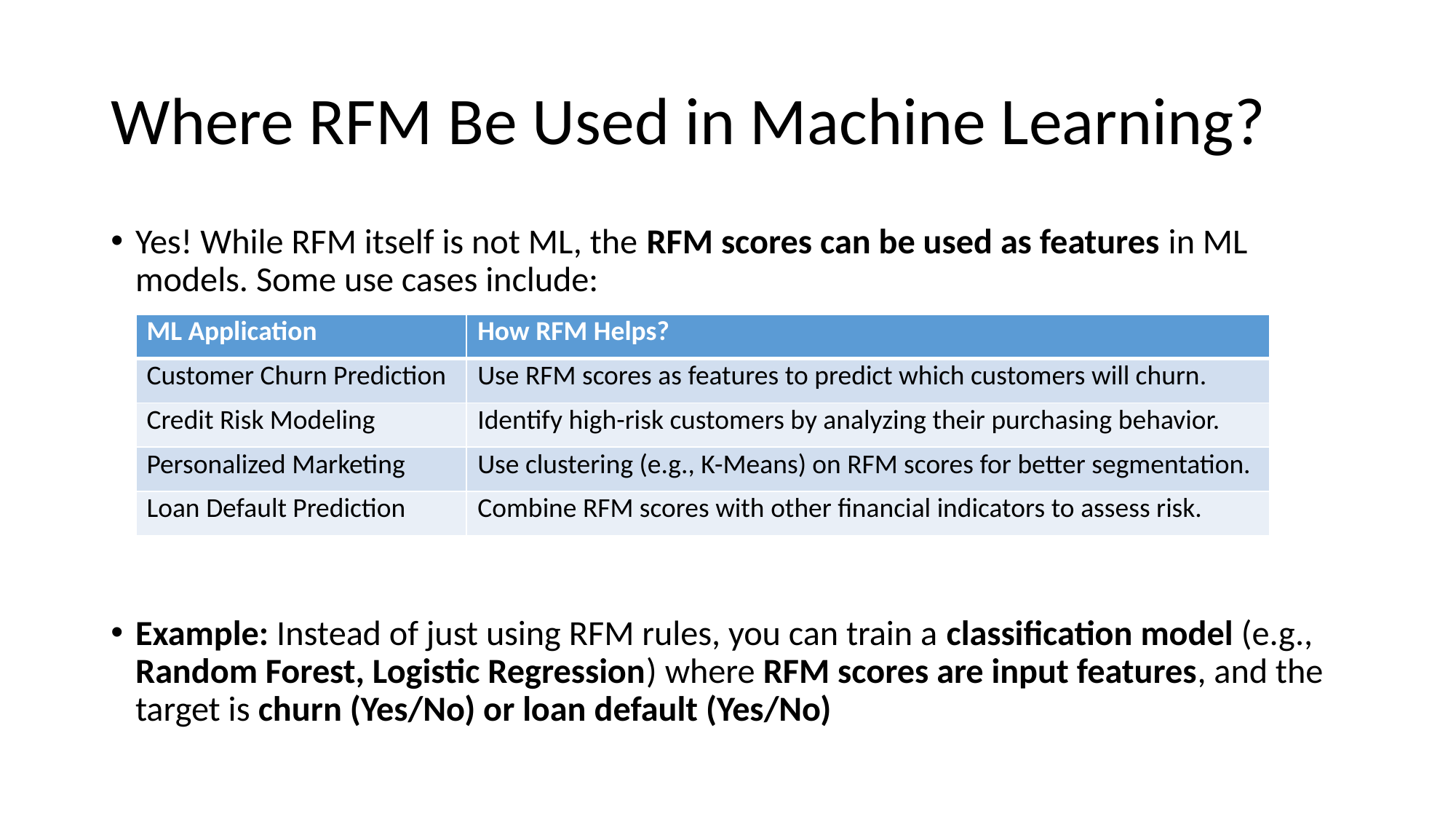

# Where RFM Be Used in Machine Learning?
Yes! While RFM itself is not ML, the RFM scores can be used as features in ML models. Some use cases include:

Example: Instead of just using RFM rules, you can train a classification model (e.g., Random Forest, Logistic Regression) where RFM scores are input features, and the target is churn (Yes/No) or loan default (Yes/No)

| ML Application | How RFM Helps? |
| --- | --- |
| Customer Churn Prediction | Use RFM scores as features to predict which customers will churn. |
| Credit Risk Modeling | Identify high-risk customers by analyzing their purchasing behavior. |
| Personalized Marketing | Use clustering (e.g., K-Means) on RFM scores for better segmentation. |
| Loan Default Prediction | Combine RFM scores with other financial indicators to assess risk. |